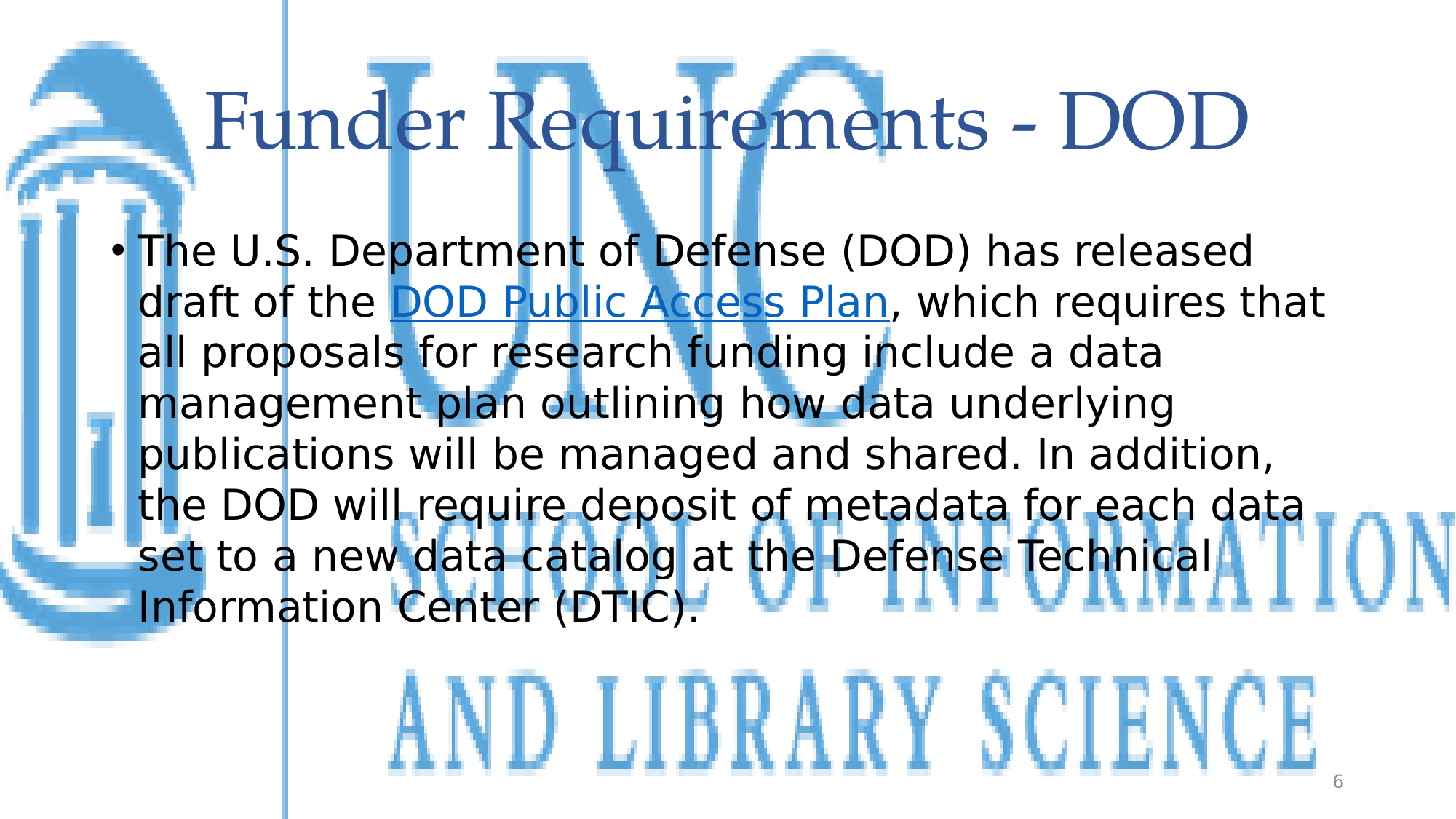

# Funder Requirements - DOD
The U.S. Department of Defense (DOD) has released draft of the DOD Public Access Plan, which requires that all proposals for research funding include a data management plan outlining how data underlying publications will be managed and shared. In addition, the DOD will require deposit of metadata for each data set to a new data catalog at the Defense Technical Information Center (DTIC).
6